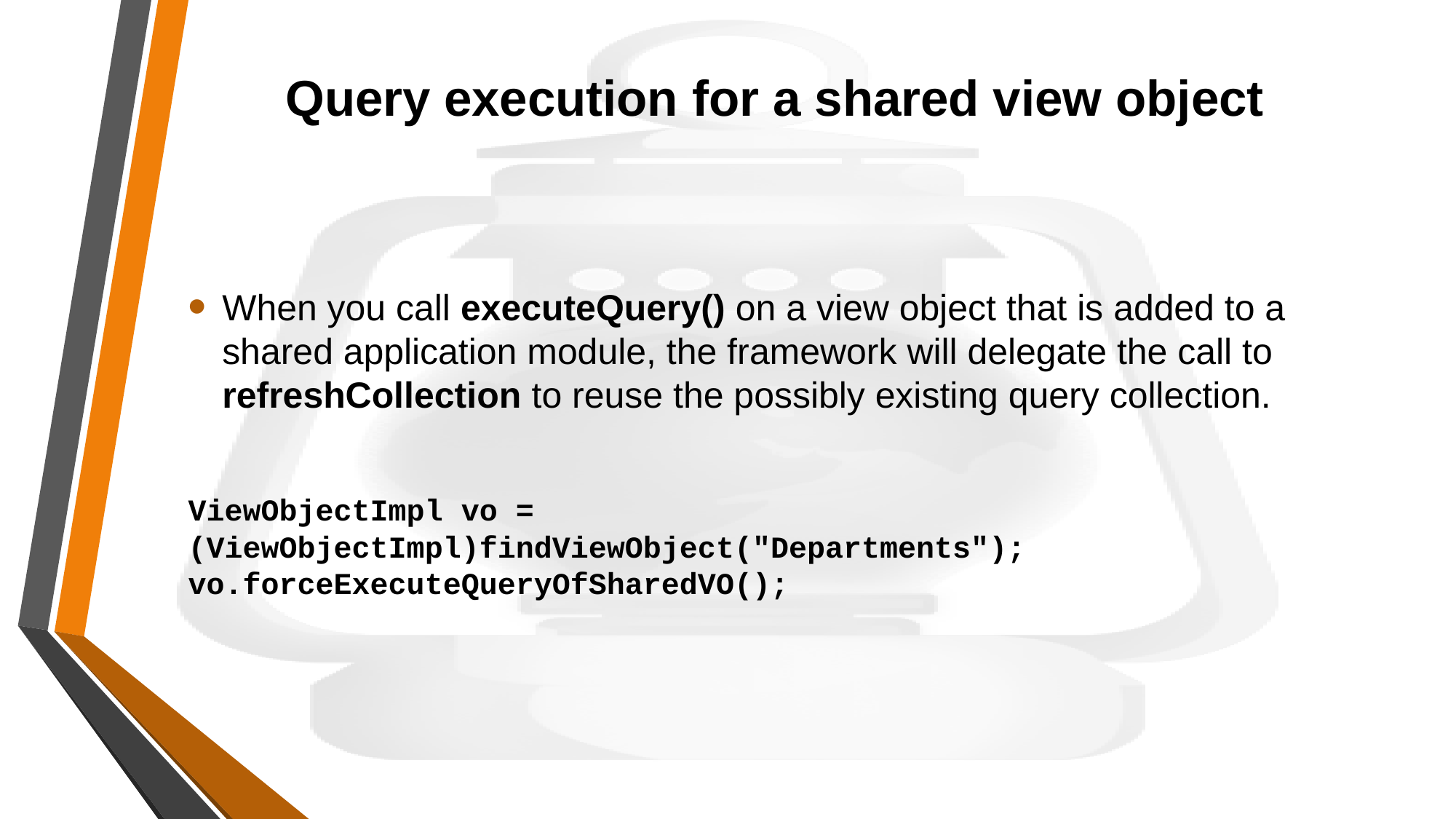

# Query execution for a shared view object
When you call executeQuery() on a view object that is added to a shared application module, the framework will delegate the call to refreshCollection to reuse the possibly existing query collection.

ViewObjectImpl vo = (ViewObjectImpl)findViewObject("Departments"); vo.forceExecuteQueryOfSharedVO();